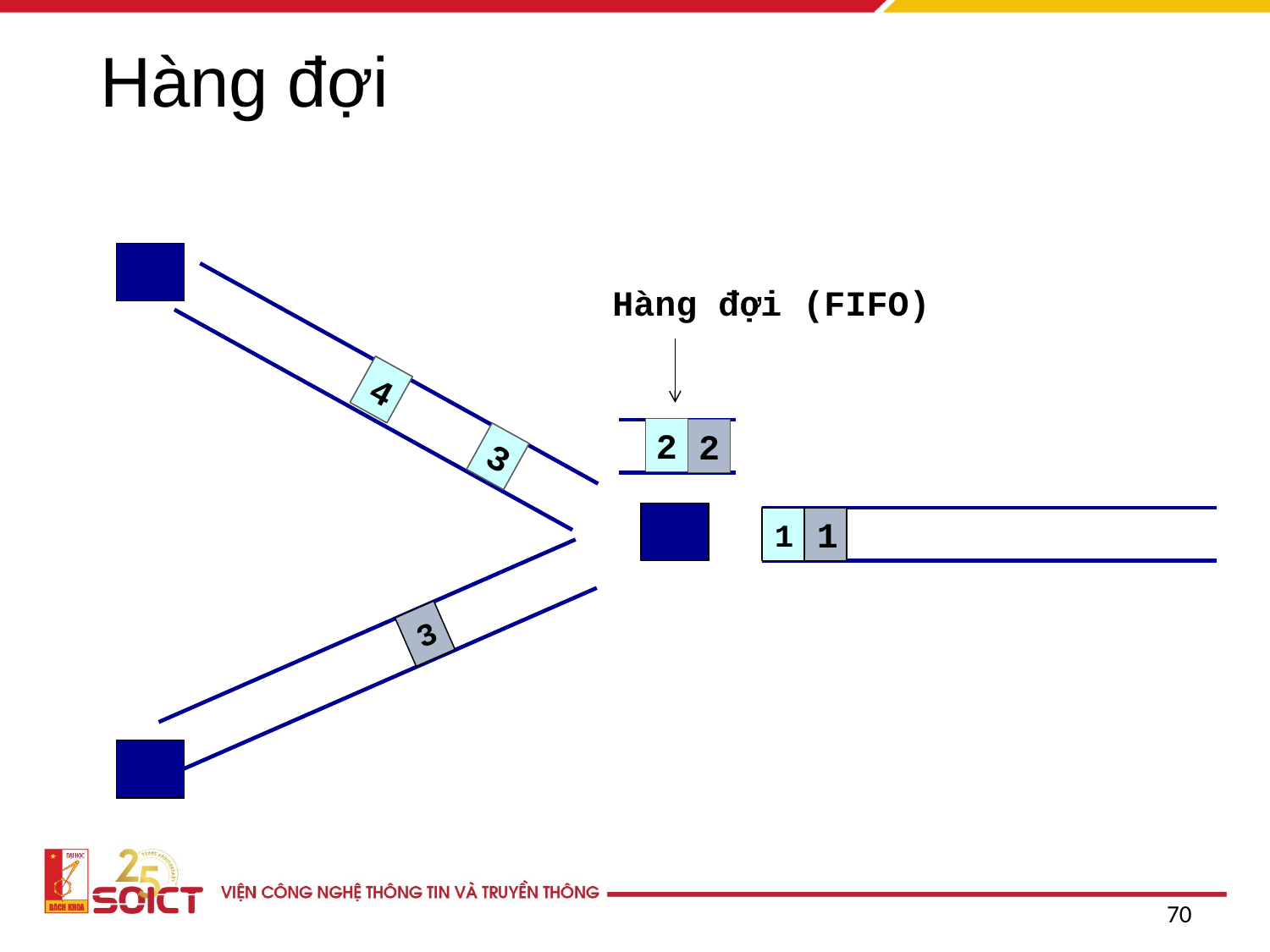

# Hàng đợi

Hàng đợi (FIFO)
4
3
2
2

1
1
3

70